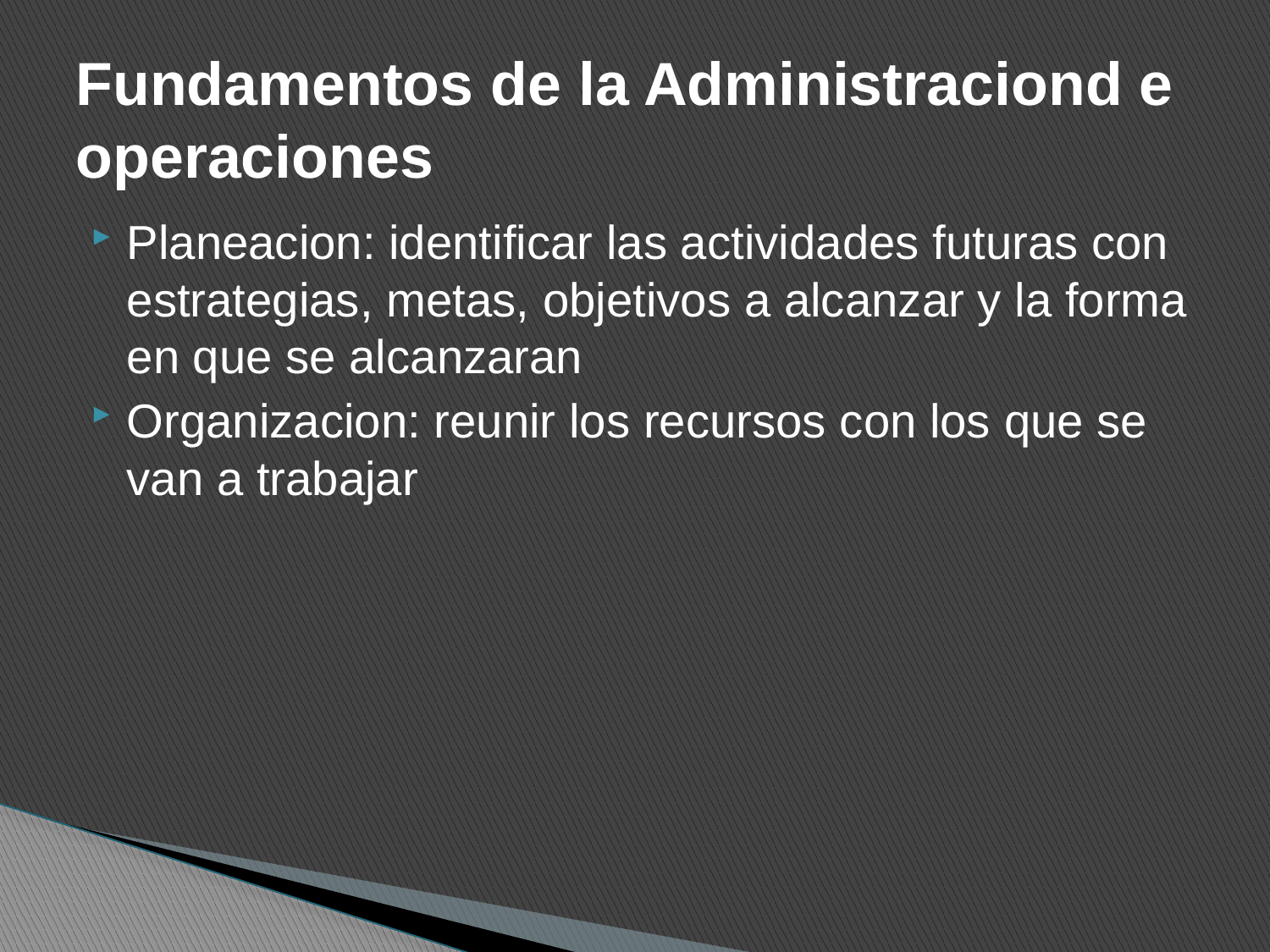

# Fundamentos de la Administraciond e operaciones
Planeacion: identificar las actividades futuras con estrategias, metas, objetivos a alcanzar y la forma en que se alcanzaran
Organizacion: reunir los recursos con los que se van a trabajar